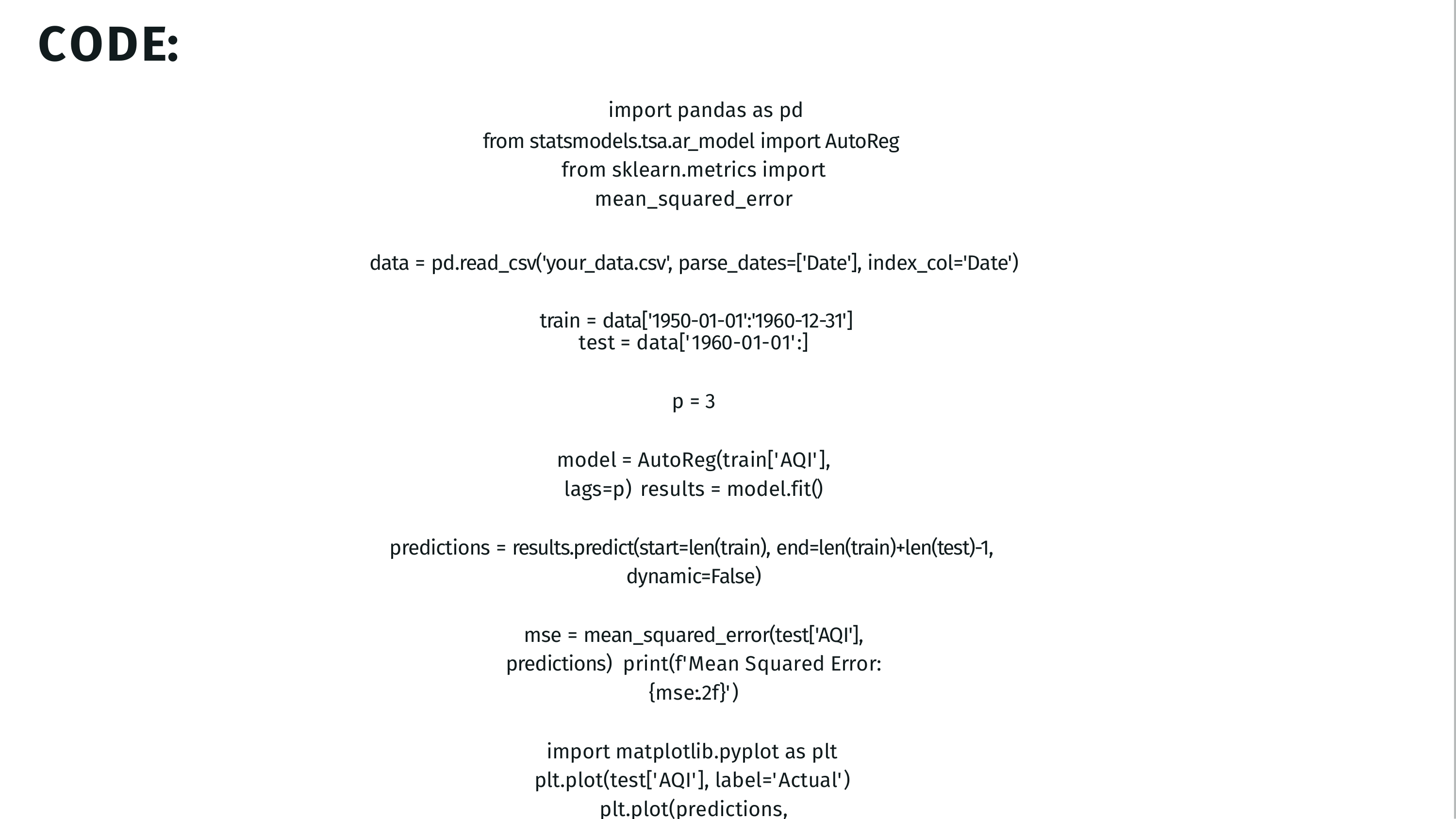

# CODE:
import pandas as pd
from statsmodels.tsa.ar_model import AutoReg  from sklearn.metrics import mean_squared_error
data = pd.read_csv('your_data.csv', parse_dates=['Date'], index_col='Date')  train = data['1950-01-01':'1960-12-31']
test = data['1960-01-01':]

p = 3

model = AutoReg(train['AQI'], lags=p)  results = model.fit()

predictions = results.predict(start=len(train), end=len(train)+len(test)-1,  dynamic=False)

mse = mean_squared_error(test['AQI'], predictions)  print(f'Mean Squared Error: {mse:.2f}')

import matplotlib.pyplot as plt  plt.plot(test['AQI'], label='Actual')  plt.plot(predictions, label='Predicted')  plt.legend()
plt.show()